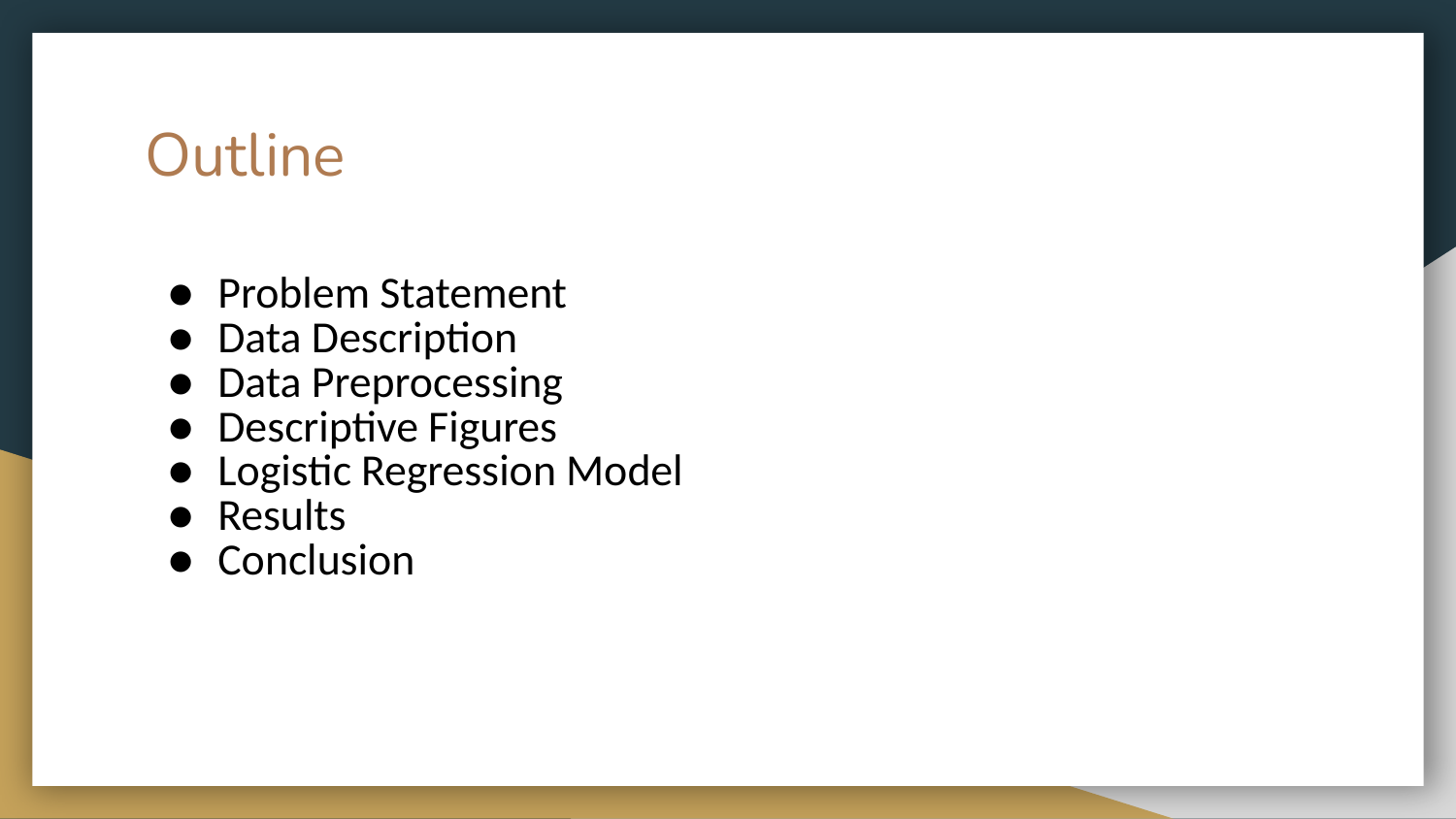

# Outline
Problem Statement
Data Description
Data Preprocessing
Descriptive Figures
Logistic Regression Model
Results
Conclusion